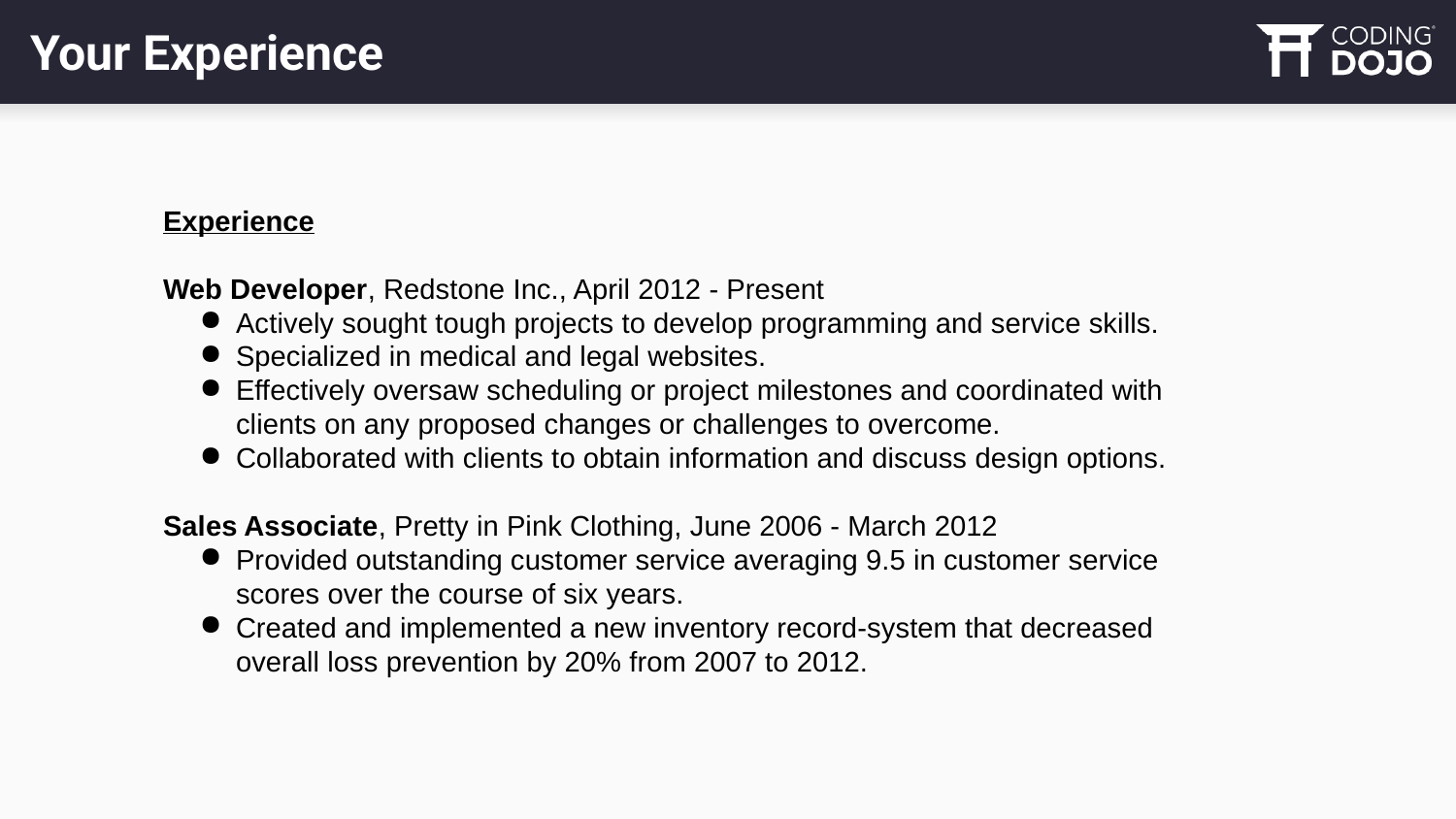

# Your Experience
Experience

Web Developer, Redstone Inc., April 2012 - Present
Actively sought tough projects to develop programming and service skills.
Specialized in medical and legal websites.
Effectively oversaw scheduling or project milestones and coordinated with clients on any proposed changes or challenges to overcome.
Collaborated with clients to obtain information and discuss design options.

Sales Associate, Pretty in Pink Clothing, June 2006 - March 2012
Provided outstanding customer service averaging 9.5 in customer service scores over the course of six years.
Created and implemented a new inventory record-system that decreased overall loss prevention by 20% from 2007 to 2012.